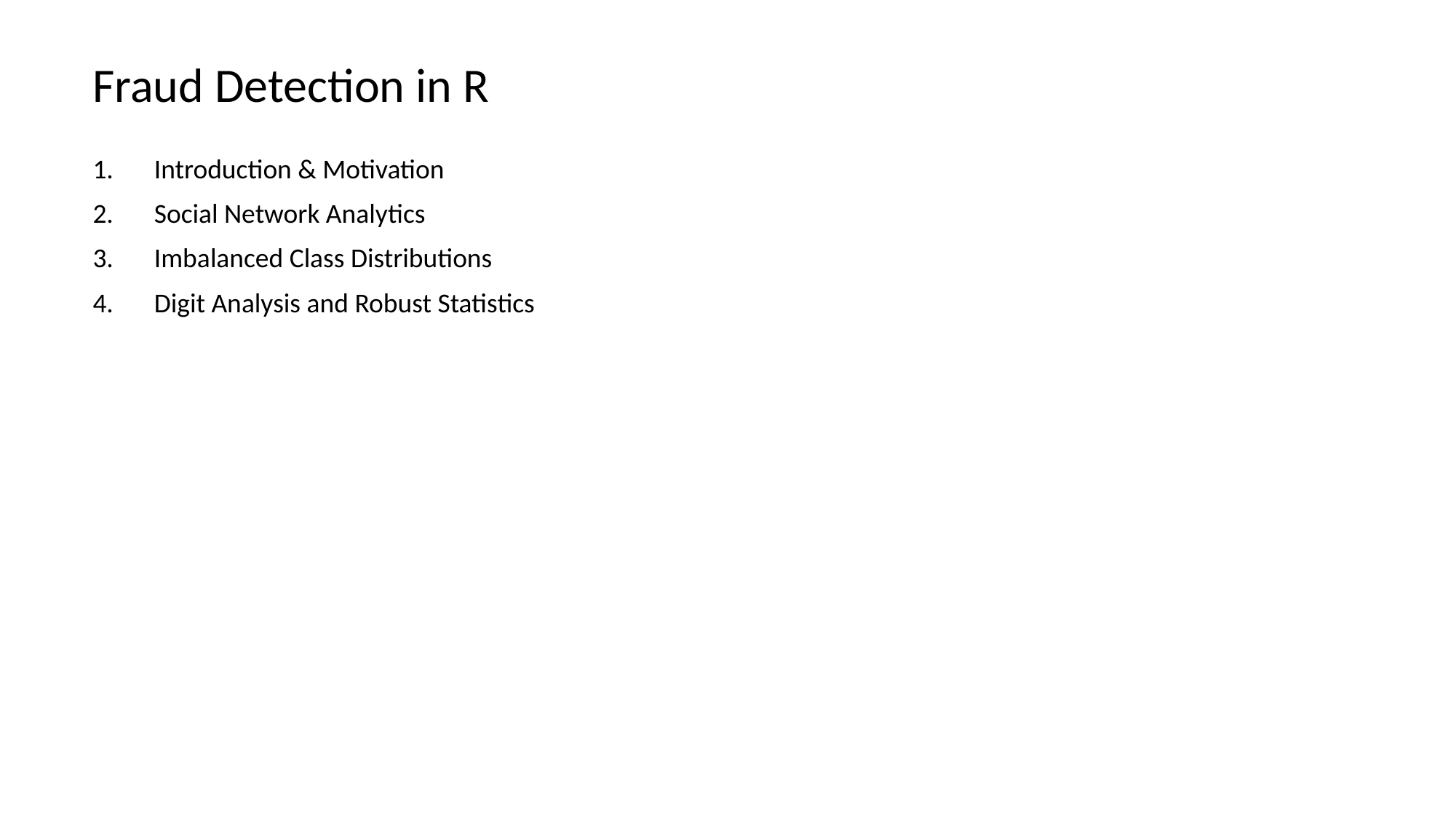

# Fraud Detection in R
Introduction & Motivation
Social Network Analytics
Imbalanced Class Distributions
Digit Analysis and Robust Statistics